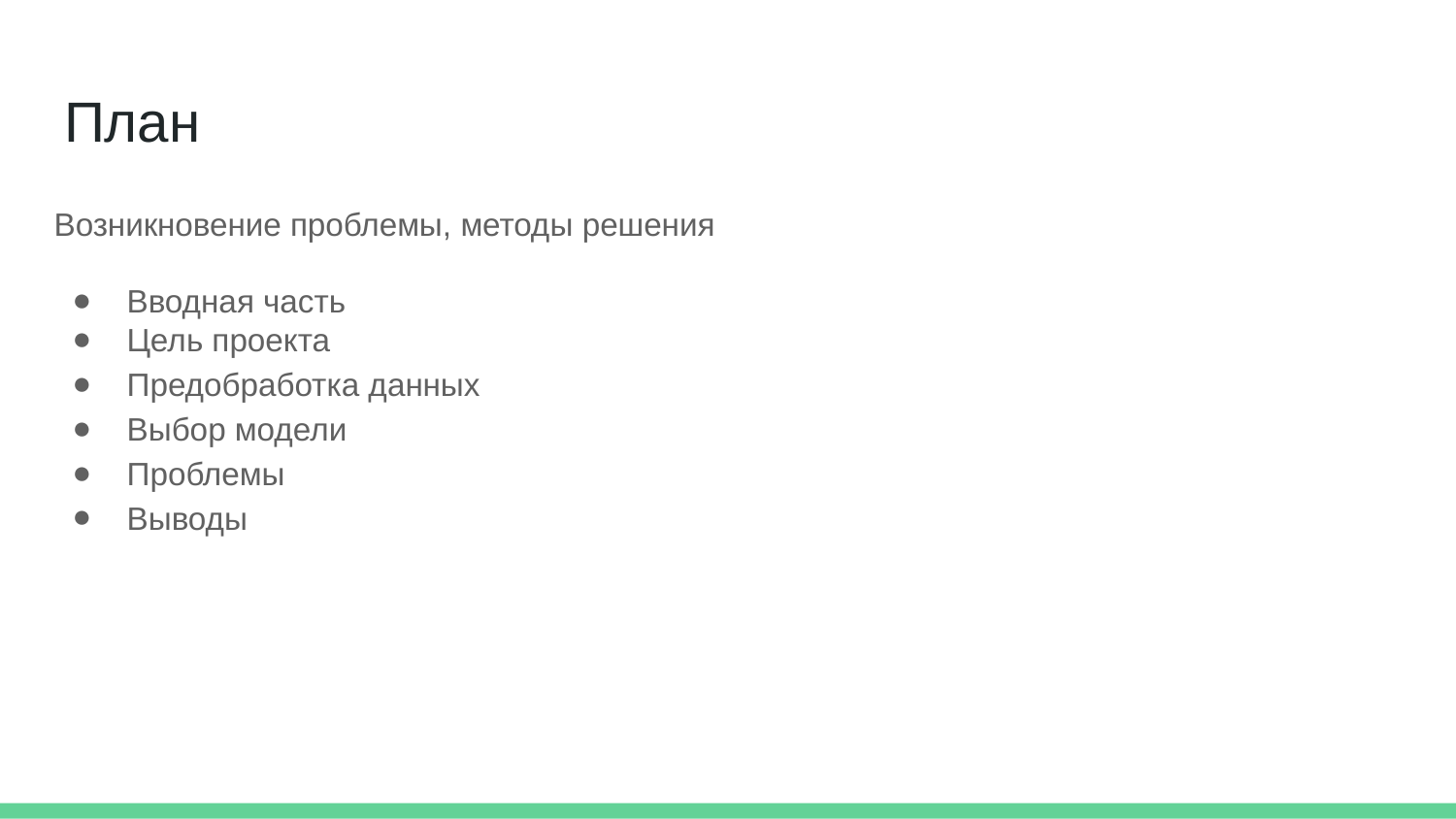

# План
Возникновение проблемы, методы решения
Вводная часть
Цель проекта
Предобработка данных
Выбор модели
Проблемы
Выводы